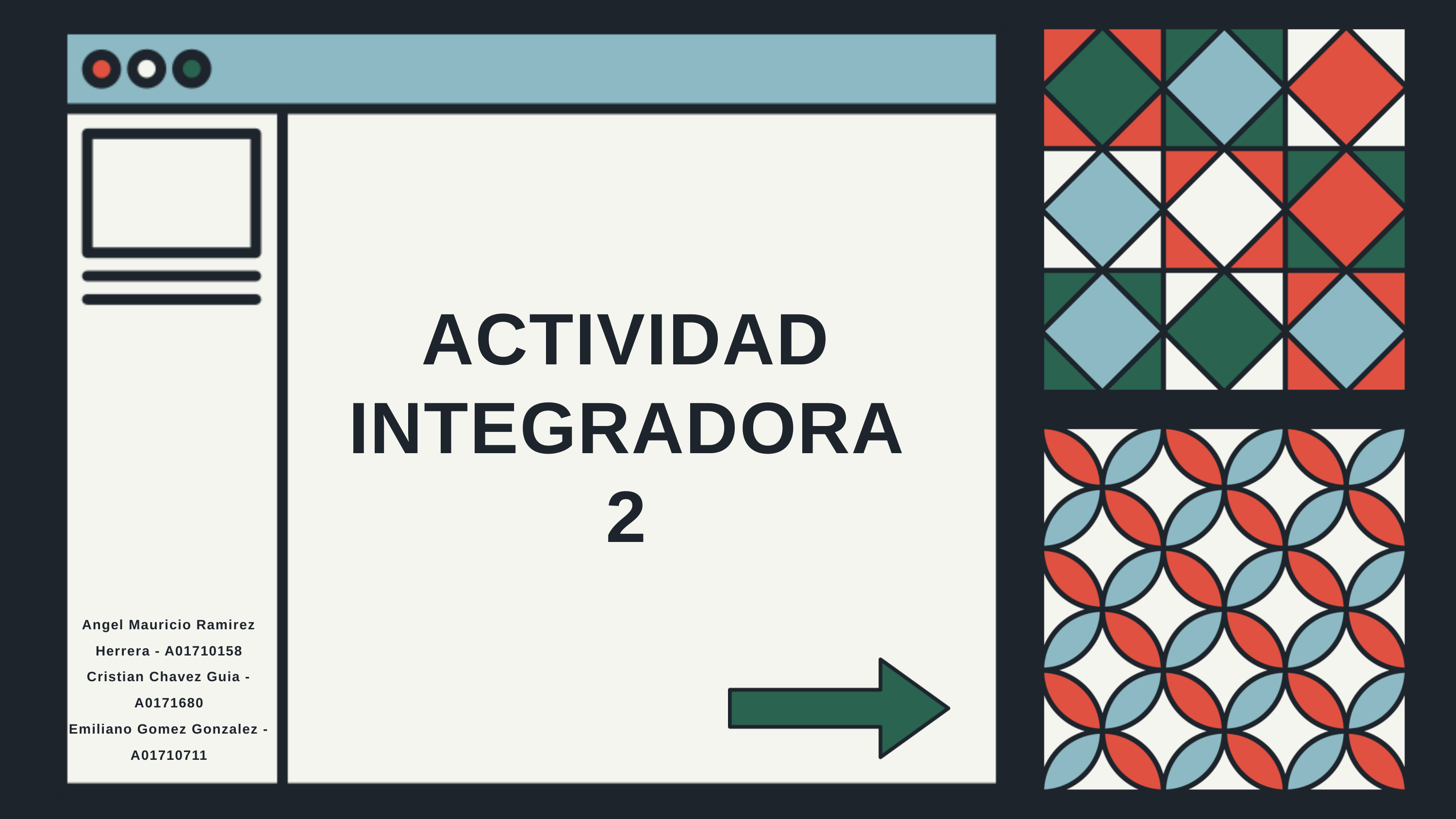

ACTIVIDAD INTEGRADORA 2

Angel Mauricio Ramirez Herrera - A01710158
Cristian Chavez Guia - A0171680
Emiliano Gomez Gonzalez - A01710711